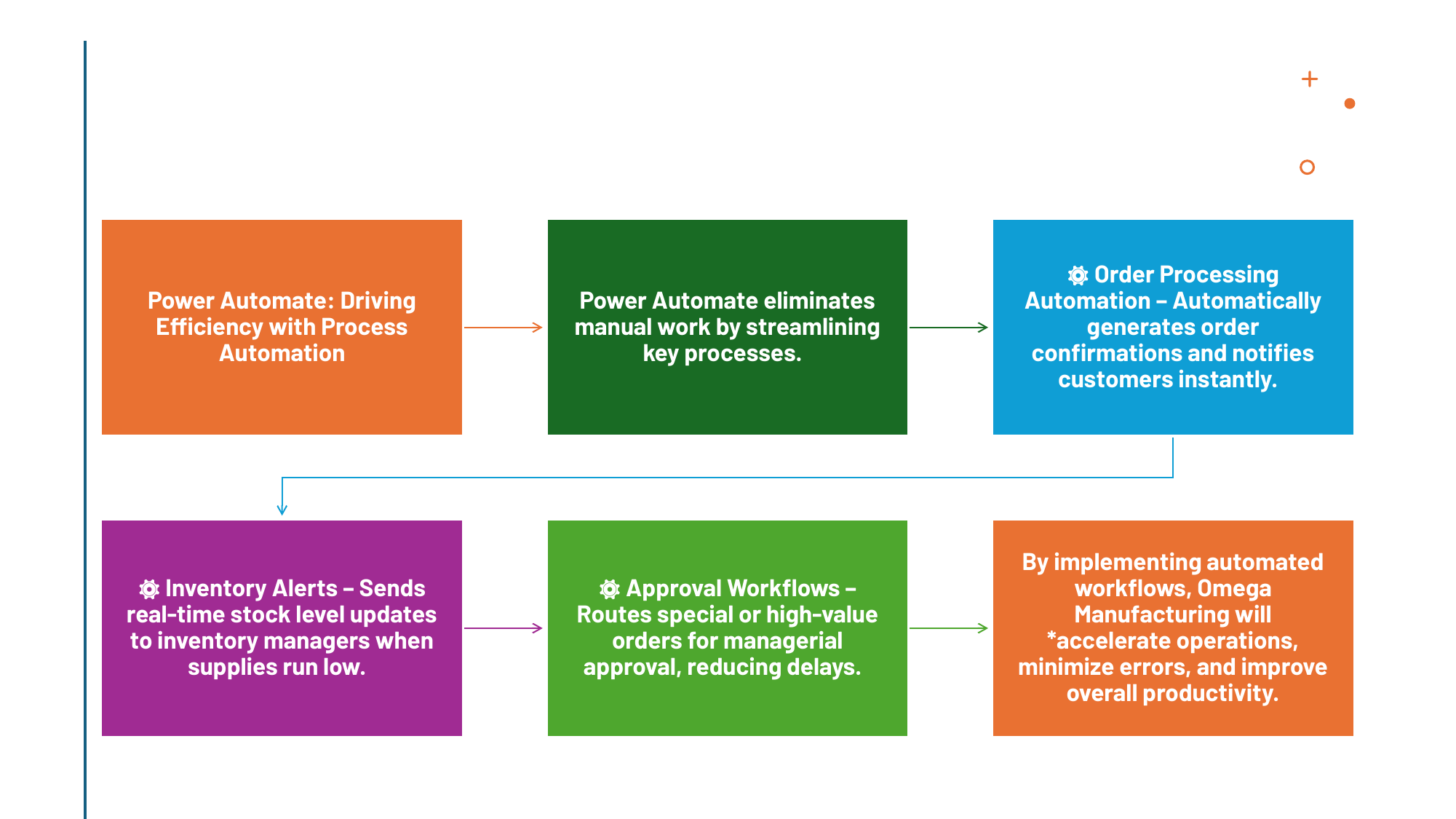

Power Automate: Driving Efficiency with Process Automation

Power Automate eliminates manual work by streamlining key processes.

⚙ Order Processing Automation – Automatically generates order confirmations and notifies customers instantly.

⚙ Inventory Alerts – Sends real-time stock level updates to inventory managers when supplies run low.

⚙ Approval Workflows – Routes special or high-value orders for managerial approval, reducing delays.
By implementing automated workflows, Omega Manufacturing will *accelerate operations, minimize errors, and improve overall productivity.